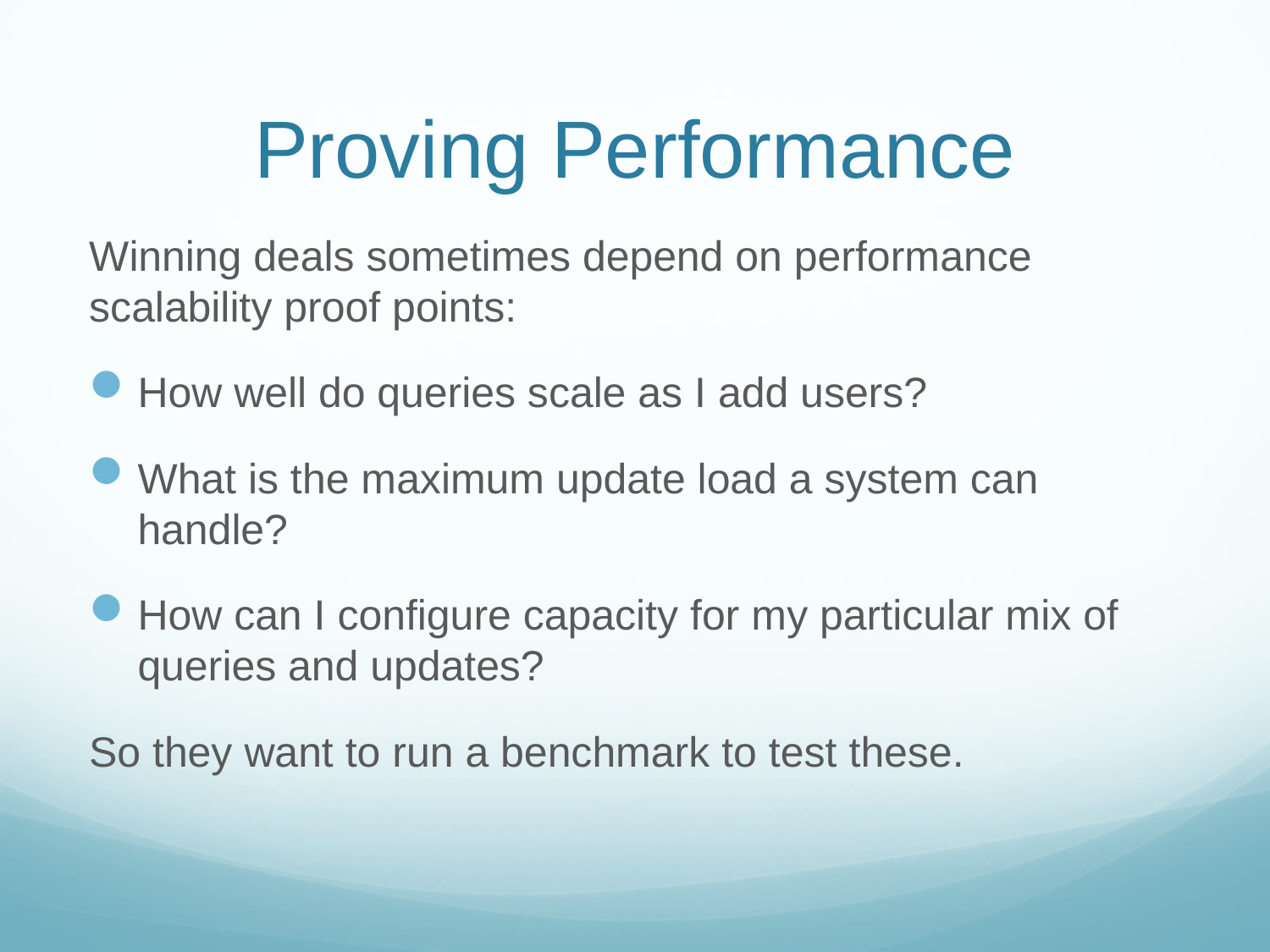

# Proving Performance
Winning deals sometimes depend on performance scalability proof points:
How well do queries scale as I add users?
What is the maximum update load a system can handle?
How can I configure capacity for my particular mix of queries and updates?
So they want to run a benchmark to test these.